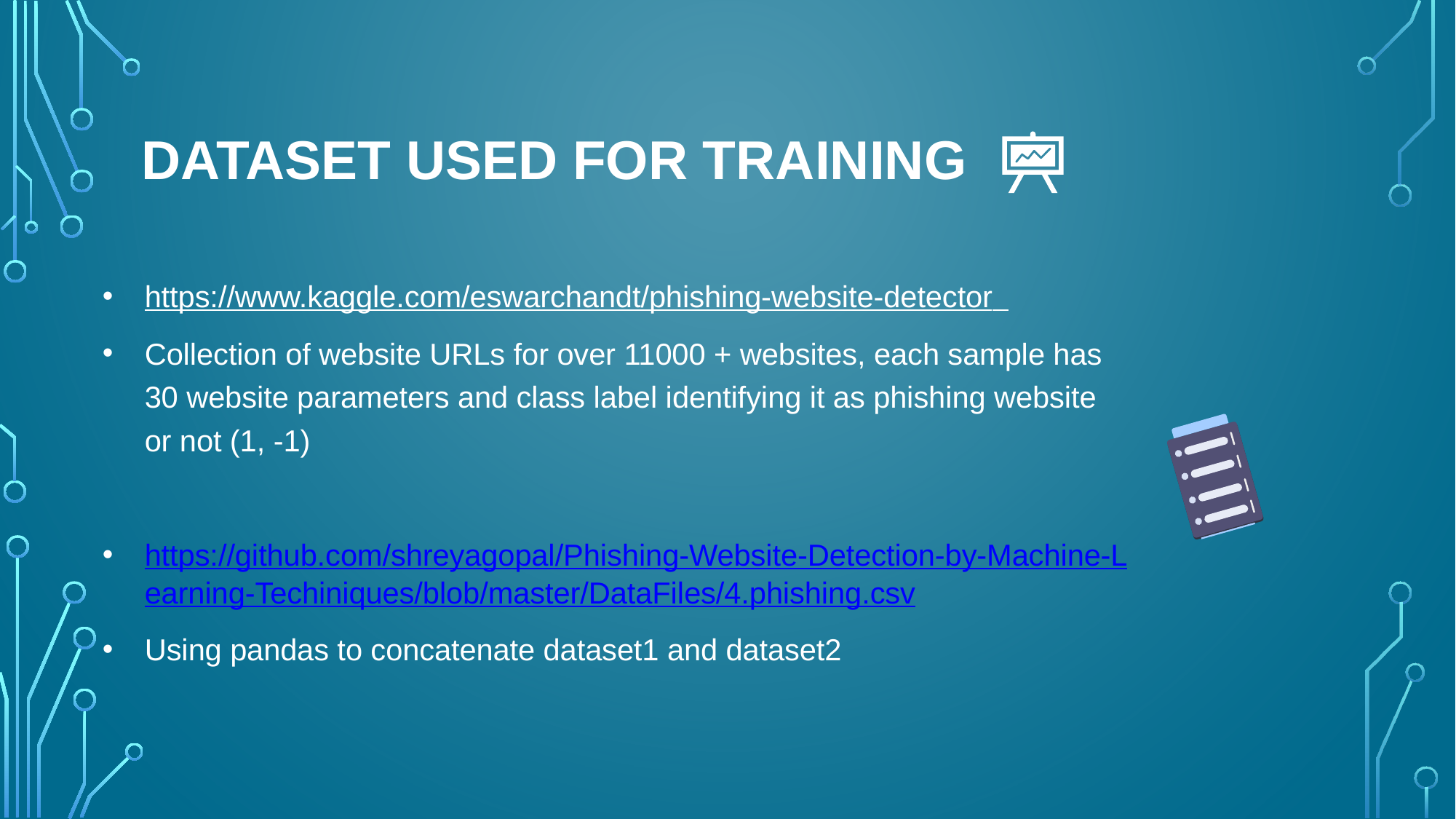

# DATASET USED FOR TRAINING

https://www.kaggle.com/eswarchandt/phishing-website-detector
Collection of website URLs for over 11000 + websites, each sample has 30 website parameters and class label identifying it as phishing website or not (1, -1)

https://github.com/shreyagopal/Phishing-Website-Detection-by-Machine-Learning-Techiniques/blob/master/DataFiles/4.phishing.csv
Using pandas to concatenate dataset1 and dataset2